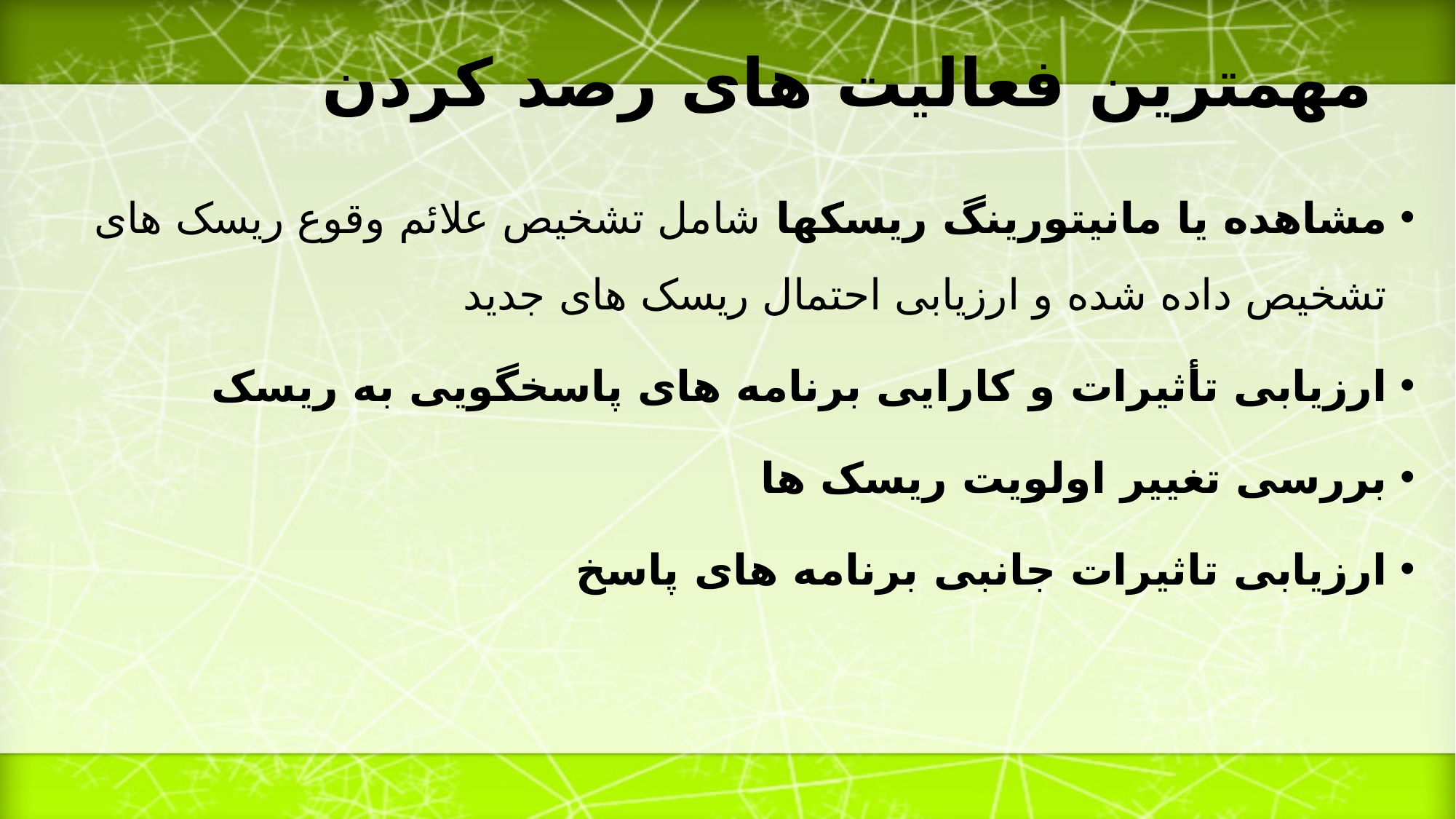

# مهمترین فعالیت های رصد کردن
مشاهده یا مانیتورینگ ریسکها شامل تشخیص علائم وقوع ریسک های تشخیص داده شده و ارزیابی احتمال ریسک های جدید
ارزیابی تأثیرات و کارایی برنامه های پاسخگویی به ریسک
بررسی تغییر اولویت ریسک ها
ارزیابی تاثیرات جانبی برنامه های پاسخ